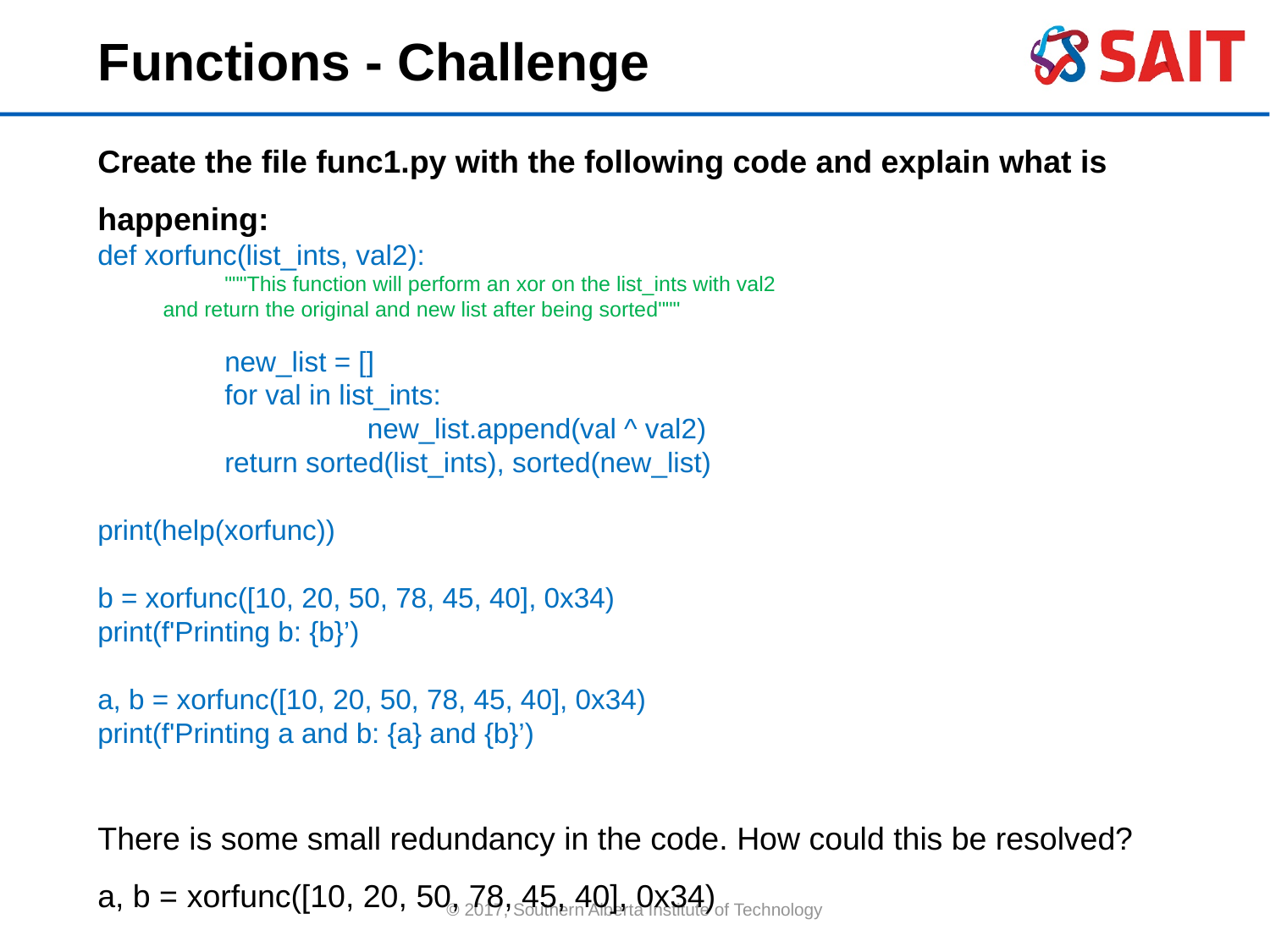

Functions - Challenge
Create the file func1.py with the following code and explain what is happening:
def xorfunc(list_ints, val2):
	"""This function will perform an xor on the list_ints with val2
           and return the original and new list after being sorted"""

	new_list = []
	for val in list_ints:
		  new_list.append(val ^ val2)
	return sorted(list_ints), sorted(new_list)

print(help(xorfunc))

b = xorfunc([10, 20, 50, 78, 45, 40], 0x34)
print(f'Printing b: {b}’)

a, b = xorfunc([10, 20, 50, 78, 45, 40], 0x34)
print(f'Printing a and b: {a} and {b}’)

There is some small redundancy in the code. How could this be resolved?
a, b = xorfunc([10, 20, 50, 78, 45, 40], 0x34)